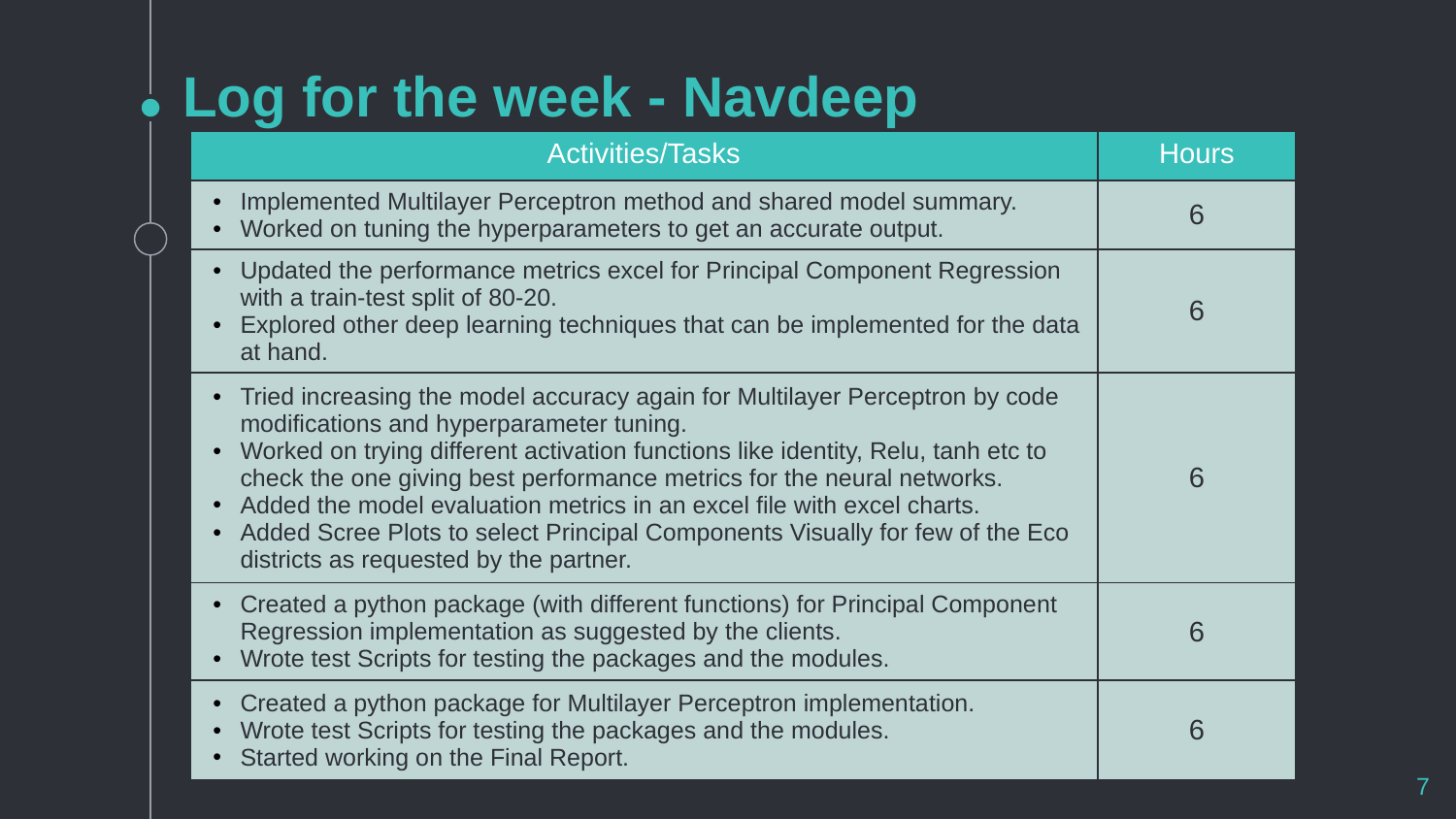

# Log for the week - Navdeep
| Activities/Tasks | Hours |
| --- | --- |
| Implemented Multilayer Perceptron method and shared model summary. Worked on tuning the hyperparameters to get an accurate output. | 6 |
| Updated the performance metrics excel for Principal Component Regression with a train-test split of 80-20. Explored other deep learning techniques that can be implemented for the data at hand. | 6 |
| Tried increasing the model accuracy again for Multilayer Perceptron by code modifications and hyperparameter tuning. Worked on trying different activation functions like identity, Relu, tanh etc to check the one giving best performance metrics for the neural networks. Added the model evaluation metrics in an excel file with excel charts. Added Scree Plots to select Principal Components Visually for few of the Eco districts as requested by the partner. | 6 |
| Created a python package (with different functions) for Principal Component Regression implementation as suggested by the clients. Wrote test Scripts for testing the packages and the modules. | 6 |
| Created a python package for Multilayer Perceptron implementation. Wrote test Scripts for testing the packages and the modules. Started working on the Final Report. | 6 |
7